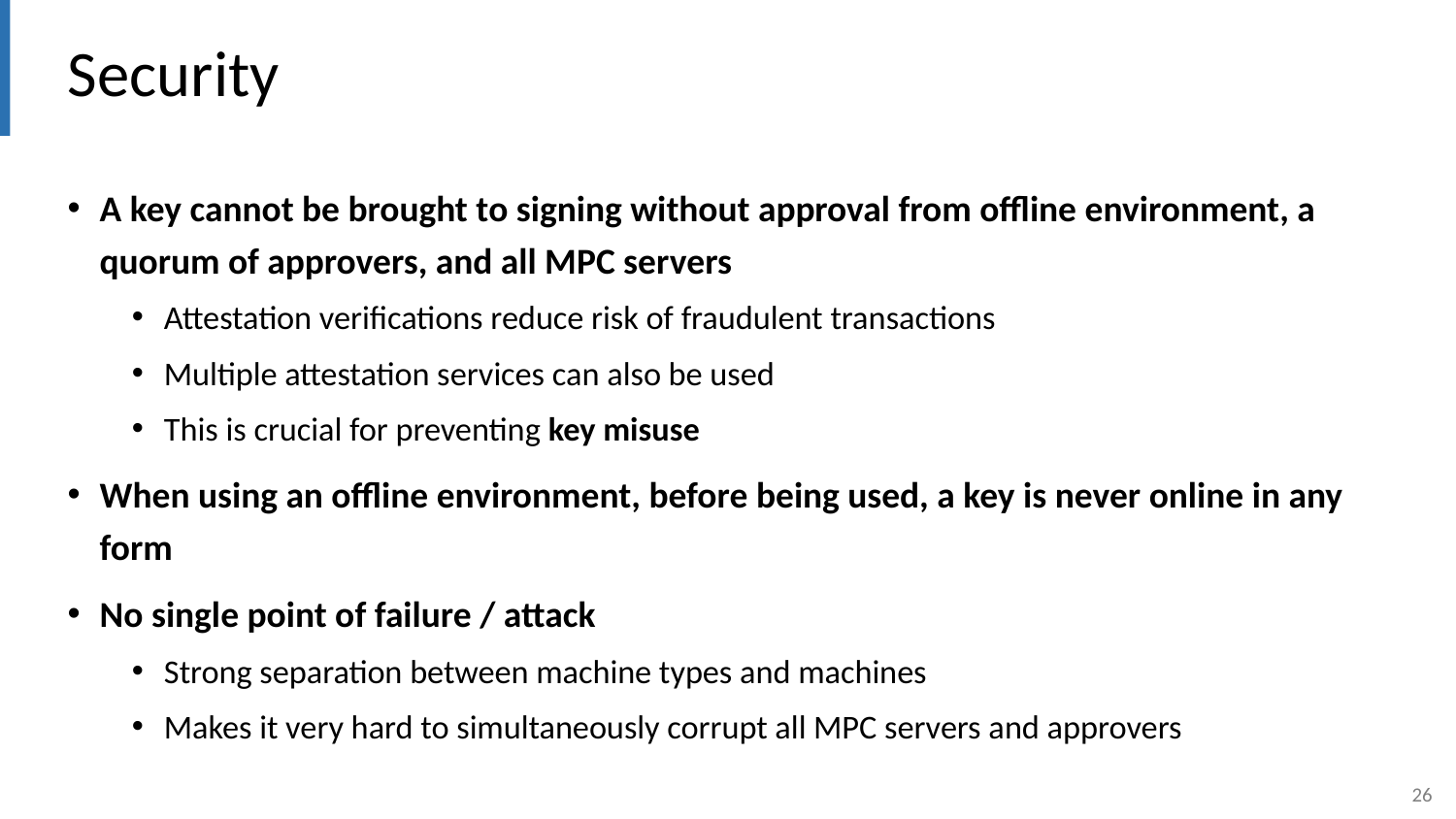

# Security
A key cannot be brought to signing without approval from offline environment, a quorum of approvers, and all MPC servers
Attestation verifications reduce risk of fraudulent transactions
Multiple attestation services can also be used
This is crucial for preventing key misuse
When using an offline environment, before being used, a key is never online in any form
No single point of failure / attack
Strong separation between machine types and machines
Makes it very hard to simultaneously corrupt all MPC servers and approvers
26